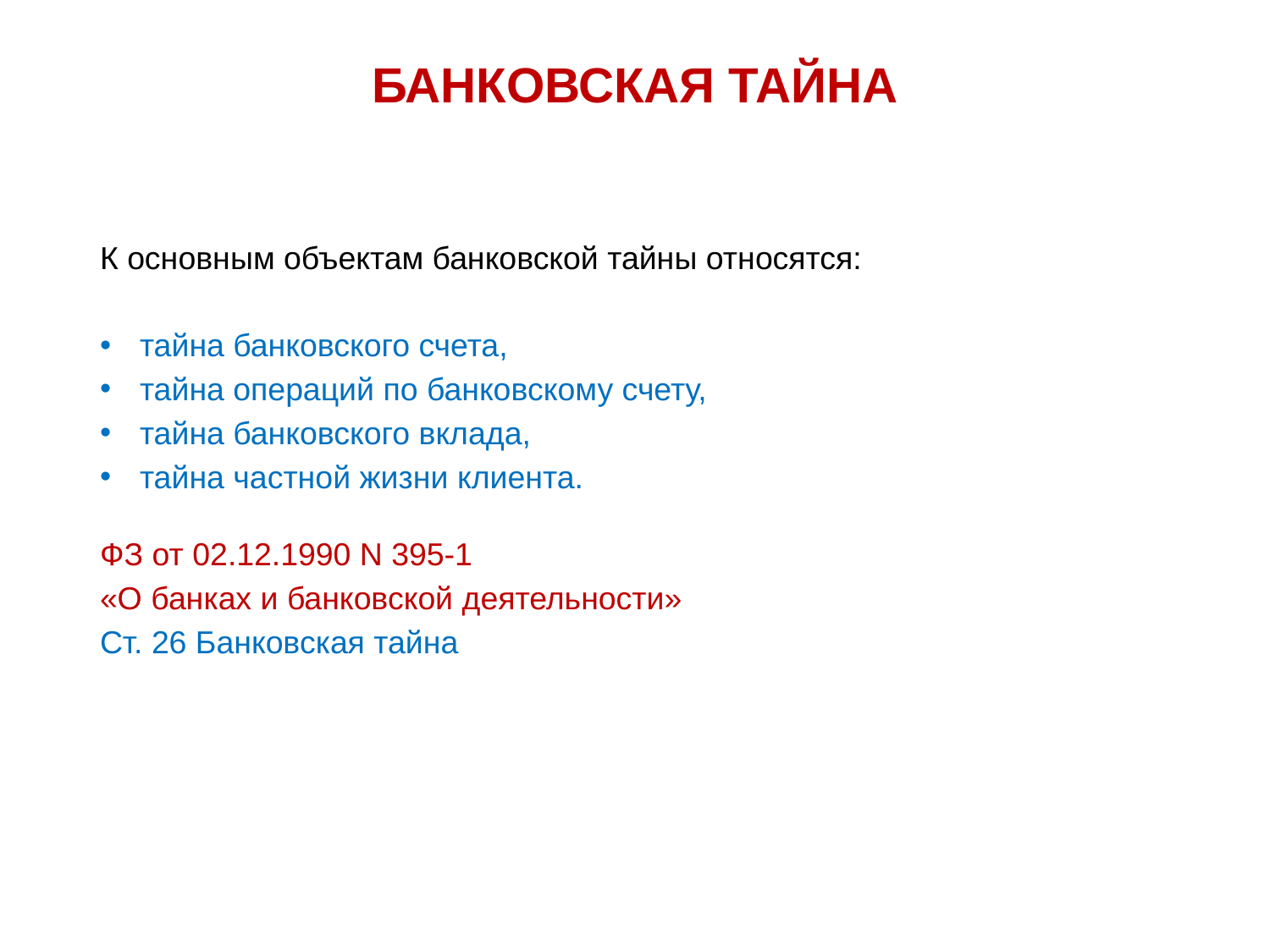

# БАНКОВСКАЯ ТАЙНА
К основным объектам банковской тайны относятся:

тайна банковского счета,
тайна операций по банковскому счету,
тайна банковского вклада,
тайна частной жизни клиента.

ФЗ от 02.12.1990 N 395-1
«О банках и банковской деятельности»
Ст. 26 Банковская тайна